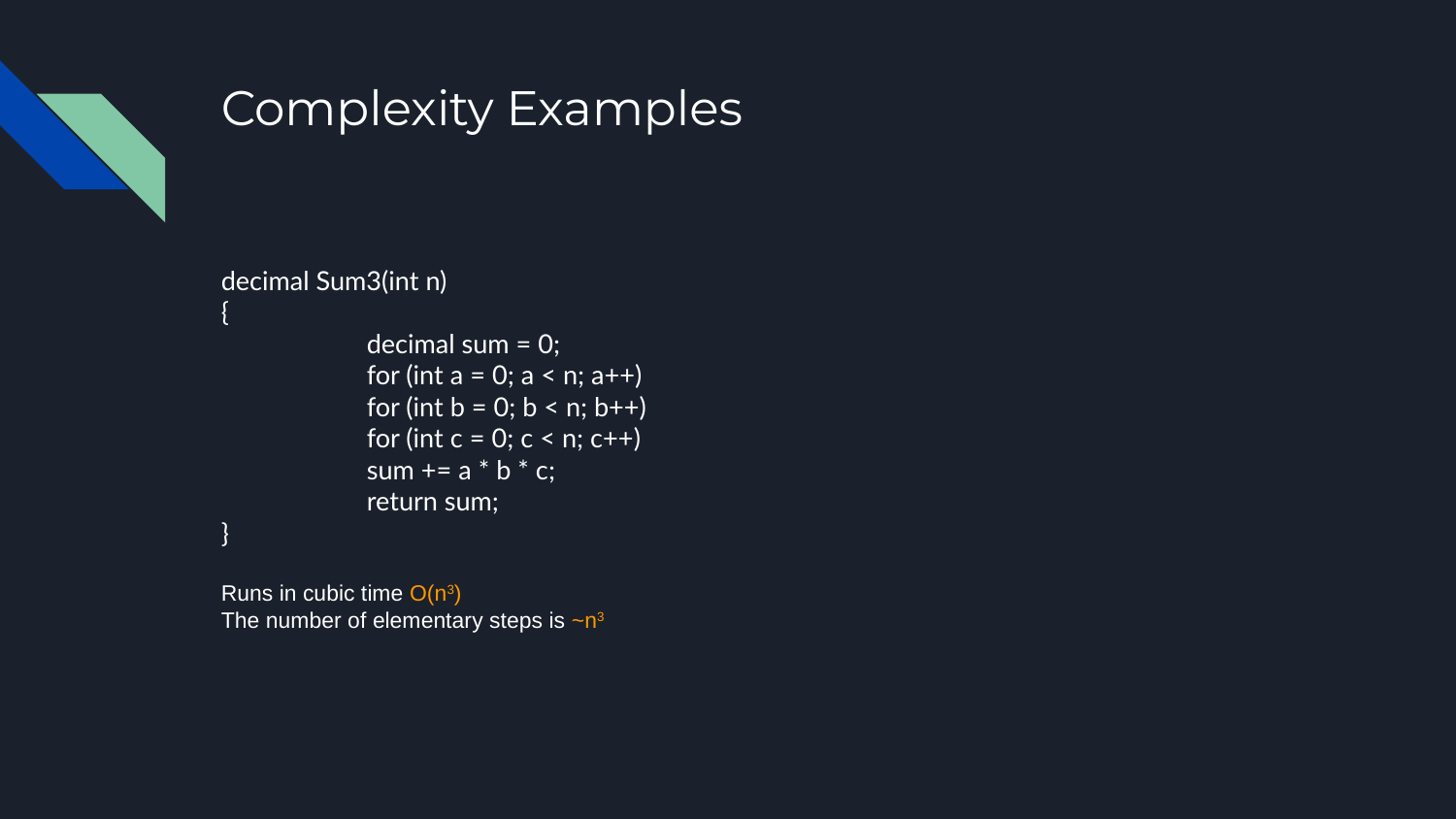

# Complexity Examples
decimal Sum3(int n)
{
	decimal sum = 0;
	for (int a = 0; a < n; a++)
    	for (int b = 0; b < n; b++)
        	for (int c = 0; c < n; c++)
            	sum += a * b * c;
	return sum;
}

Runs in cubic time O(n3)
The number of elementary steps is ~n3